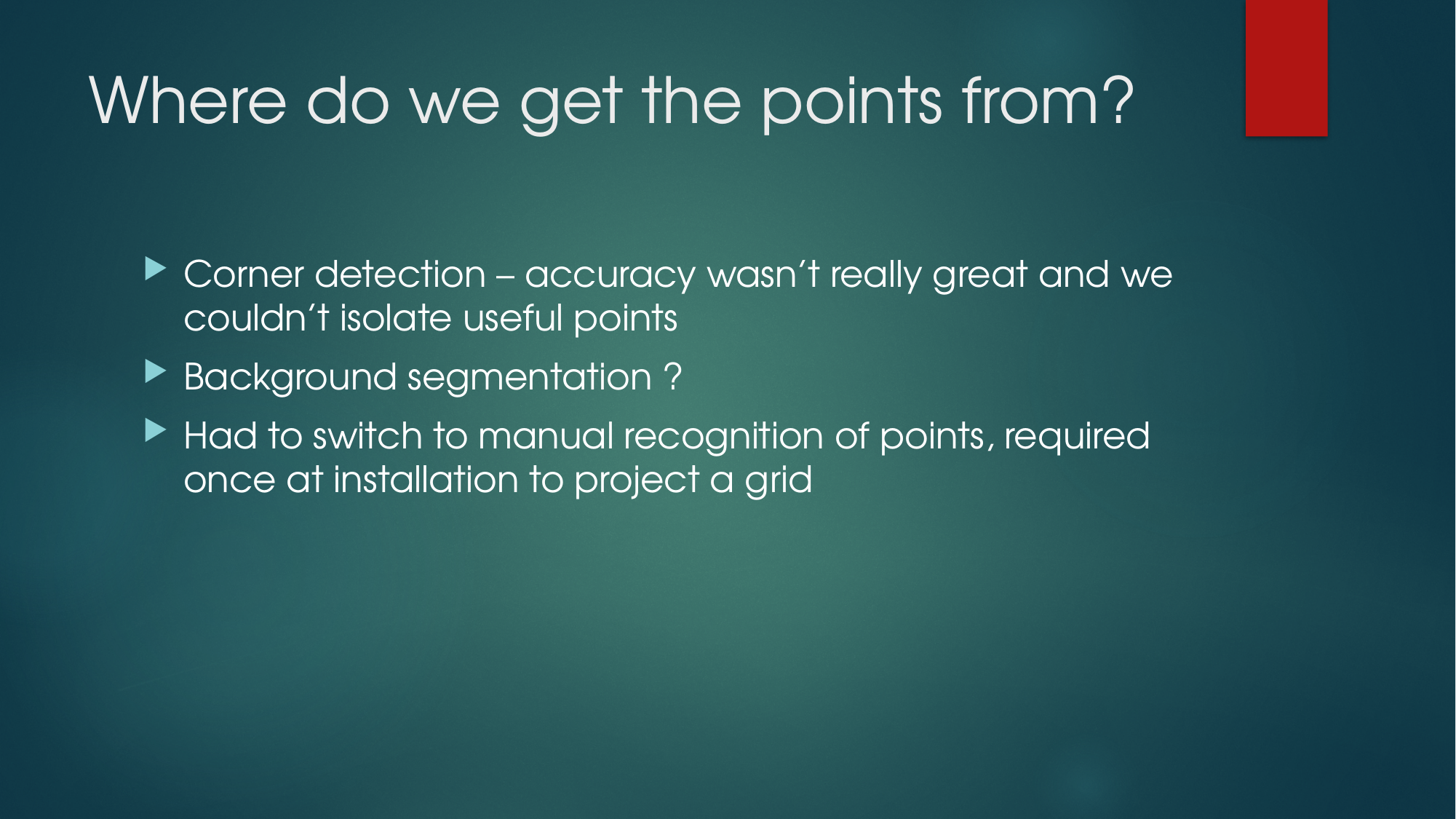

# Where do we get the points from?
Corner detection – accuracy wasn’t really great and we couldn’t isolate useful points
Background segmentation ?
Had to switch to manual recognition of points, required once at installation to project a grid